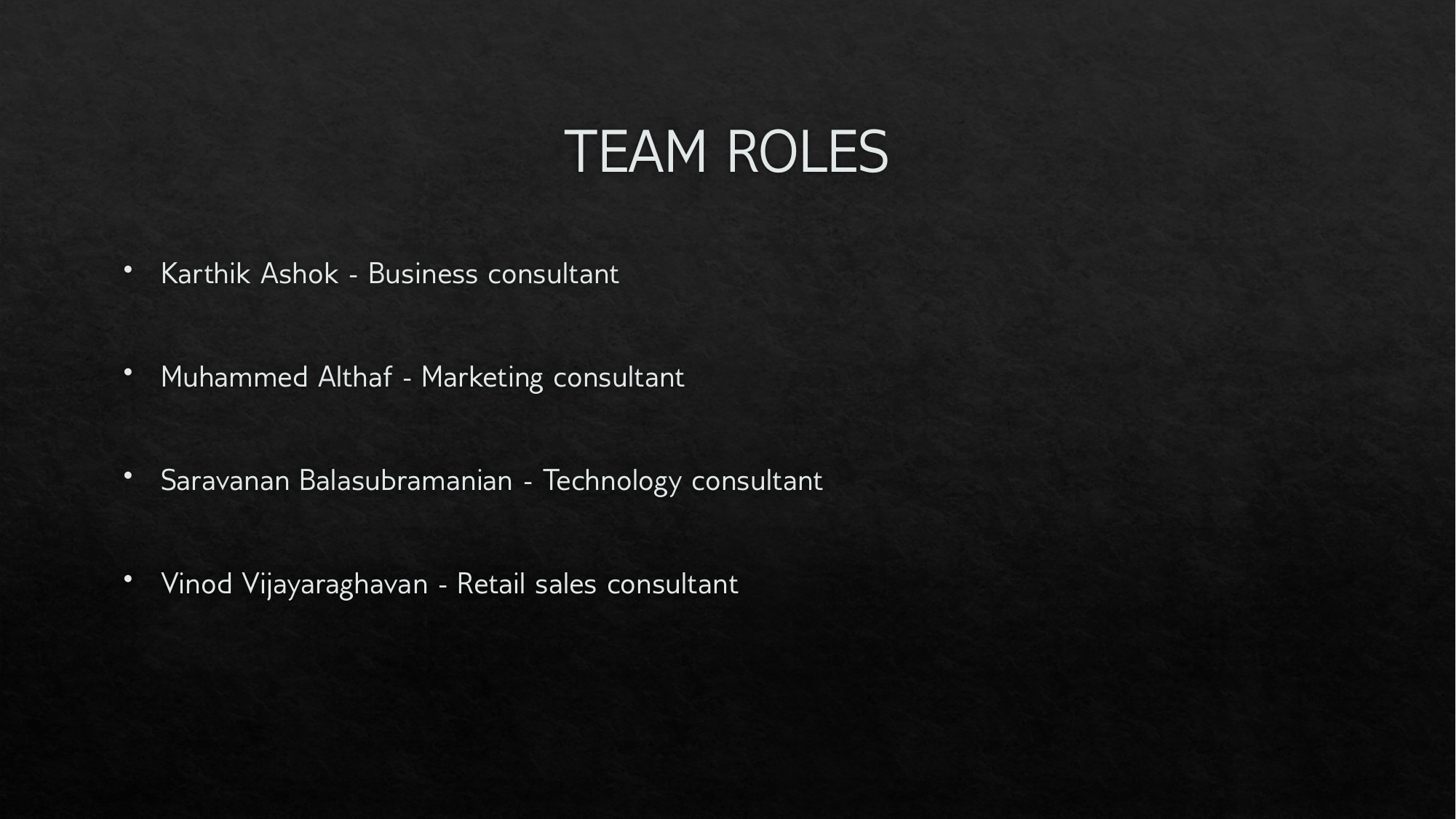

# TEAM ROLES
Karthik Ashok - Business consultant

Muhammed Althaf - Marketing consultant

Saravanan Balasubramanian - Technology consultant

Vinod Vijayaraghavan - Retail sales consultant